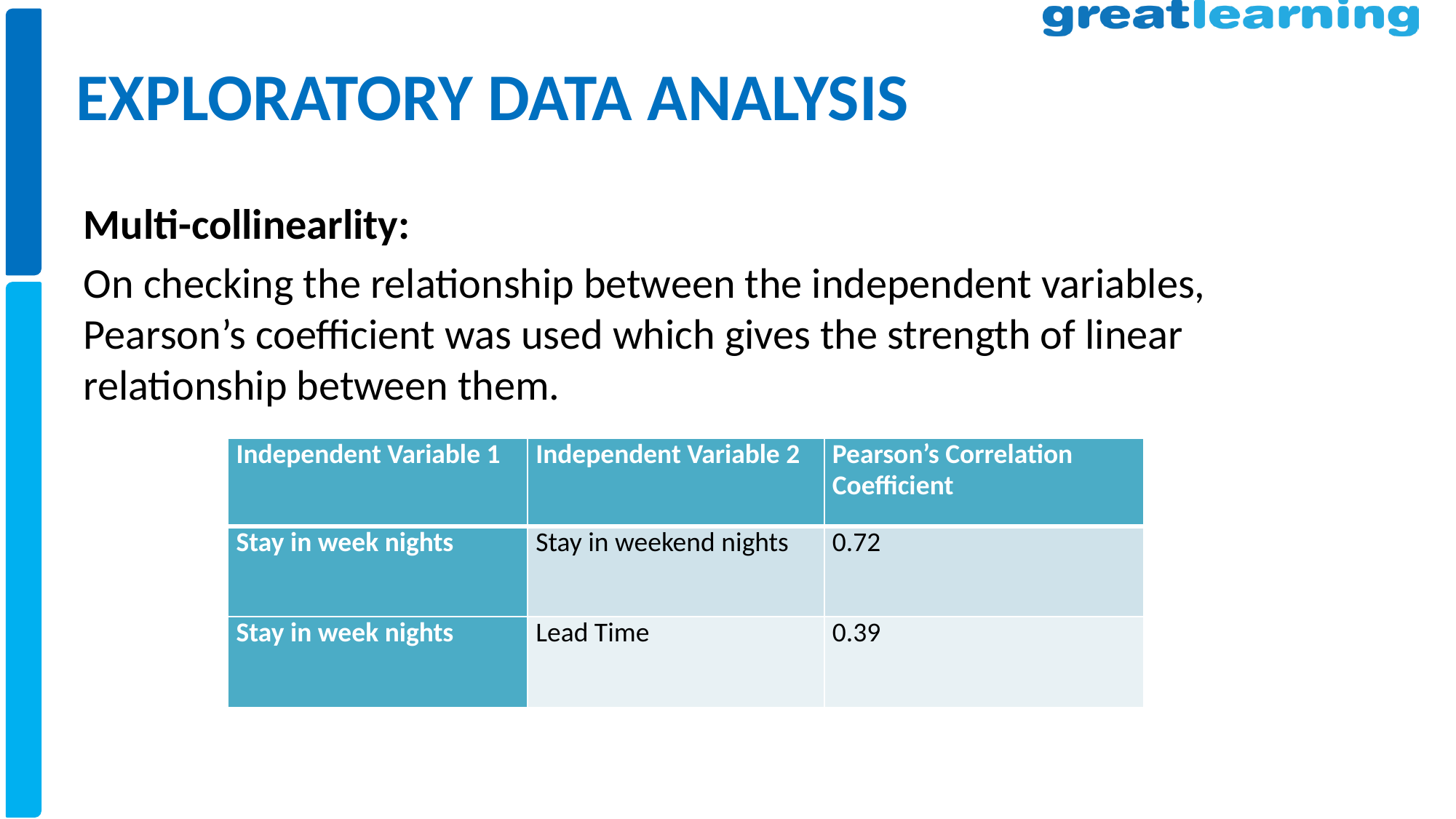

EXPLORATORY DATA ANALYSIS
Multi-collinearlity:
On checking the relationship between the independent variables, Pearson’s coefficient was used which gives the strength of linear relationship between them.

| Independent Variable 1 | Independent Variable 2 | Pearson’s Correlation Coefficient |
| --- | --- | --- |
| Stay in week nights | Stay in weekend nights | 0.72 |
| Stay in week nights | Lead Time | 0.39 |